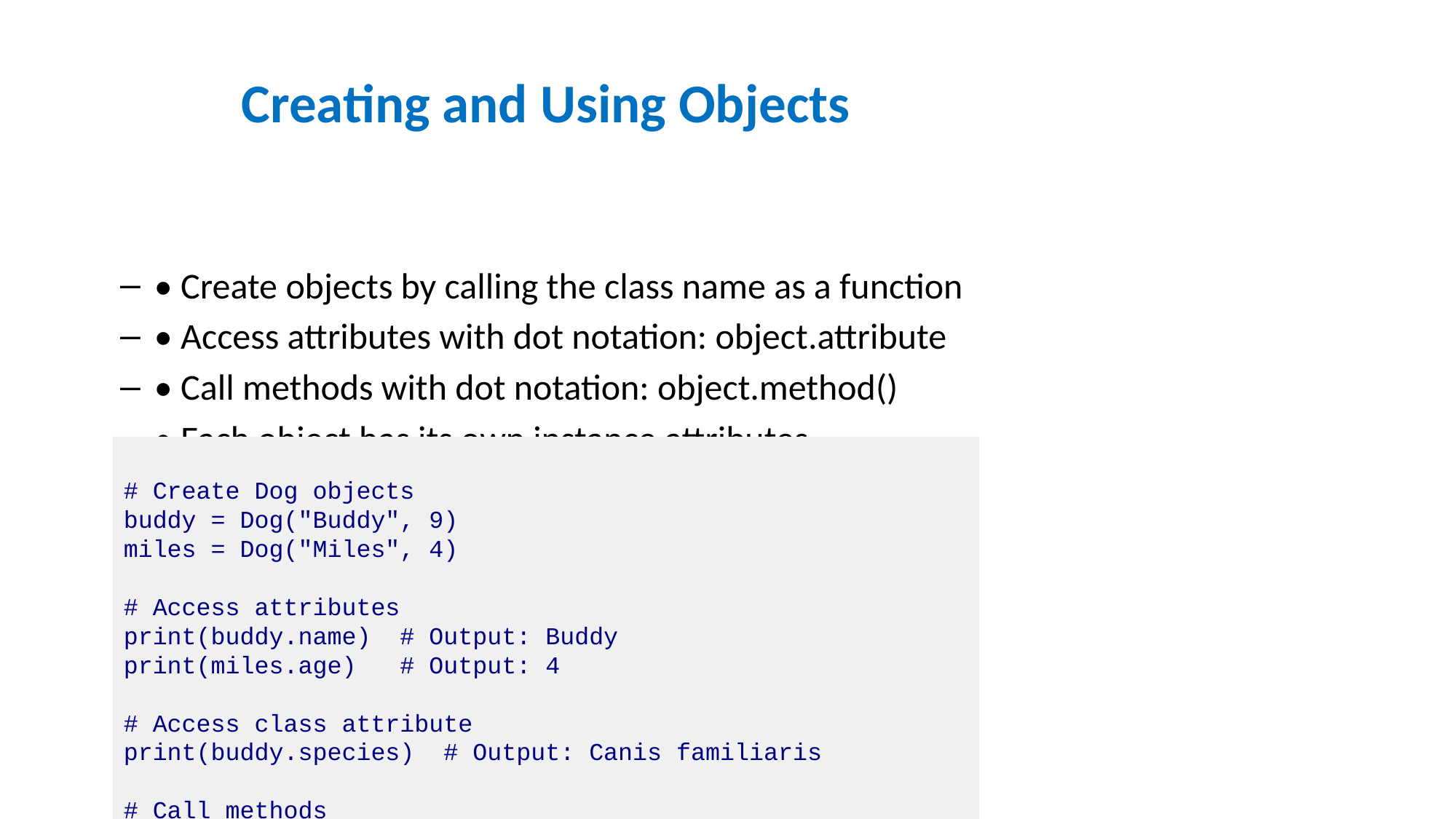

# Creating and Using Objects

• Create objects by calling the class name as a function
• Access attributes with dot notation: object.attribute
• Call methods with dot notation: object.method()
• Each object has its own instance attributes
• All objects share class attributes

# Create Dog objects buddy = Dog("Buddy", 9) miles = Dog("Miles", 4) # Access attributes print(buddy.name)  # Output: Buddy print(miles.age)   # Output: 4 # Access class attribute print(buddy.species)  # Output: Canis familiaris # Call methods print(buddy.description())  # Output: Buddy is 9 years old print(miles.speak("Woof"))  # Output: Miles says Woof